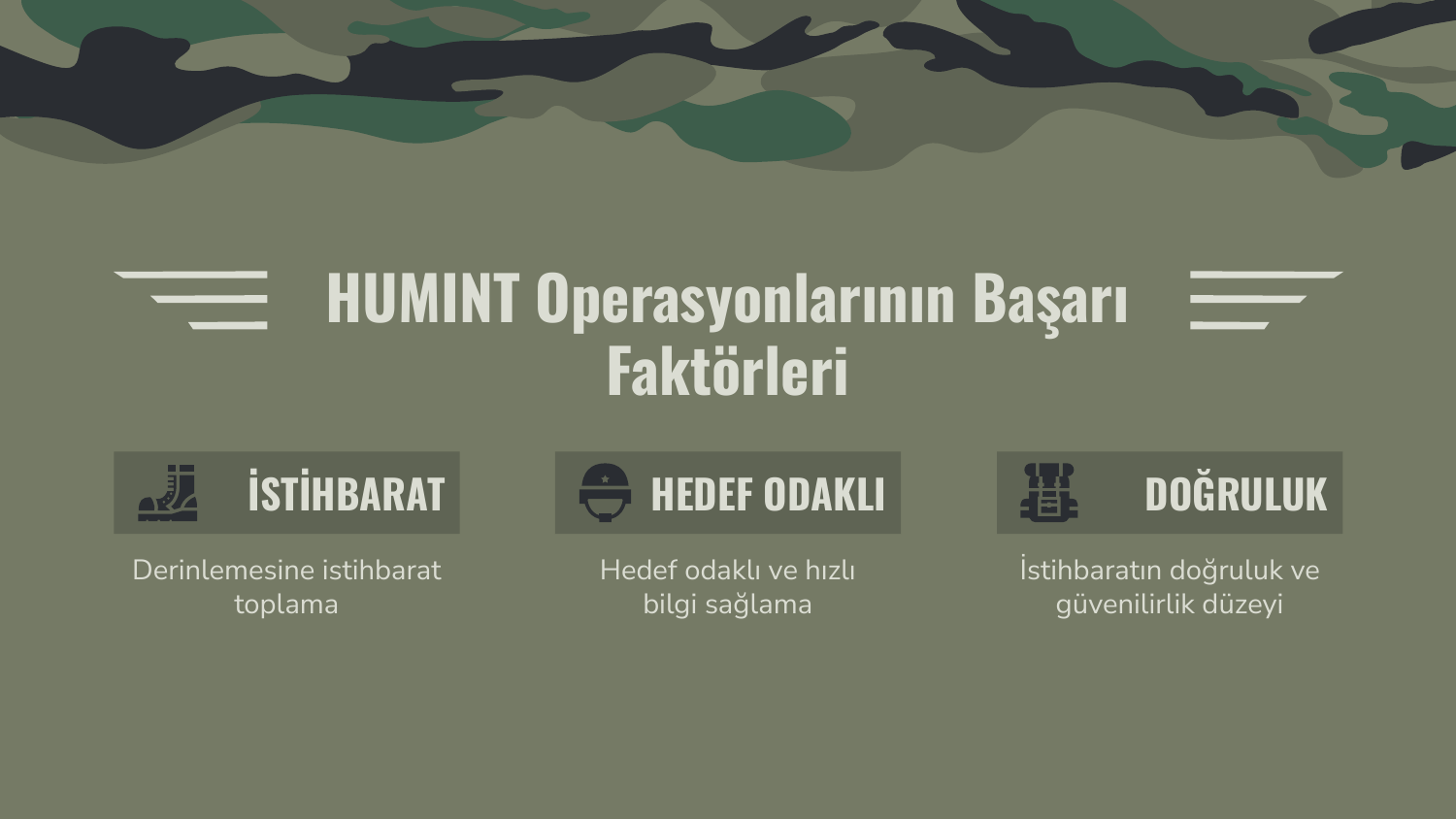

HUMINT Operasyonlarının Başarı Faktörleri

İSTİHBARAT
# HEDEF ODAKLI
DOĞRULUK

Derinlemesine istihbarat toplama
Hedef odaklı ve hızlı bilgi sağlama
İstihbaratın doğruluk ve güvenilirlik düzeyi